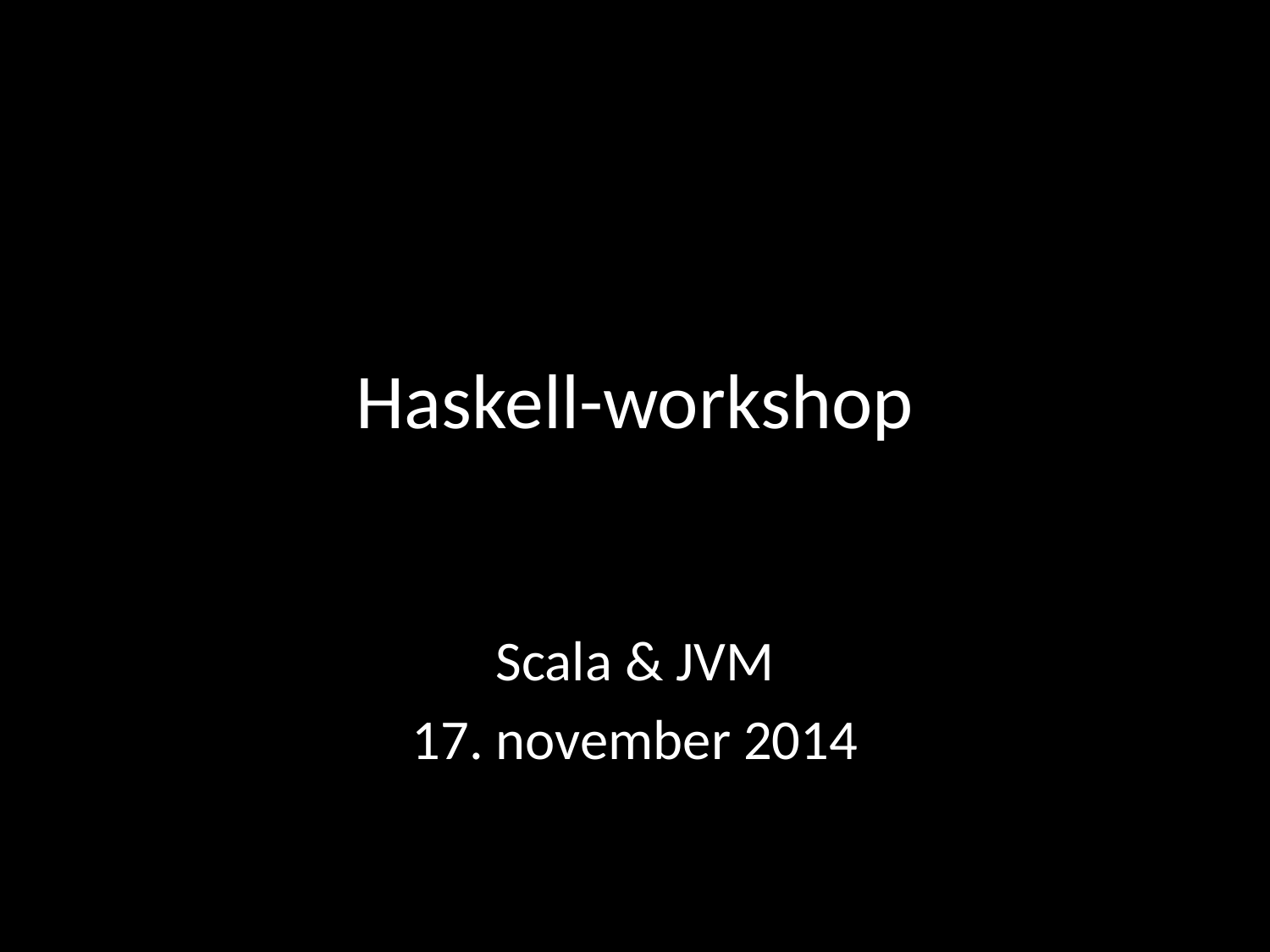

# Haskell-workshop
Scala & JVM
17. november 2014